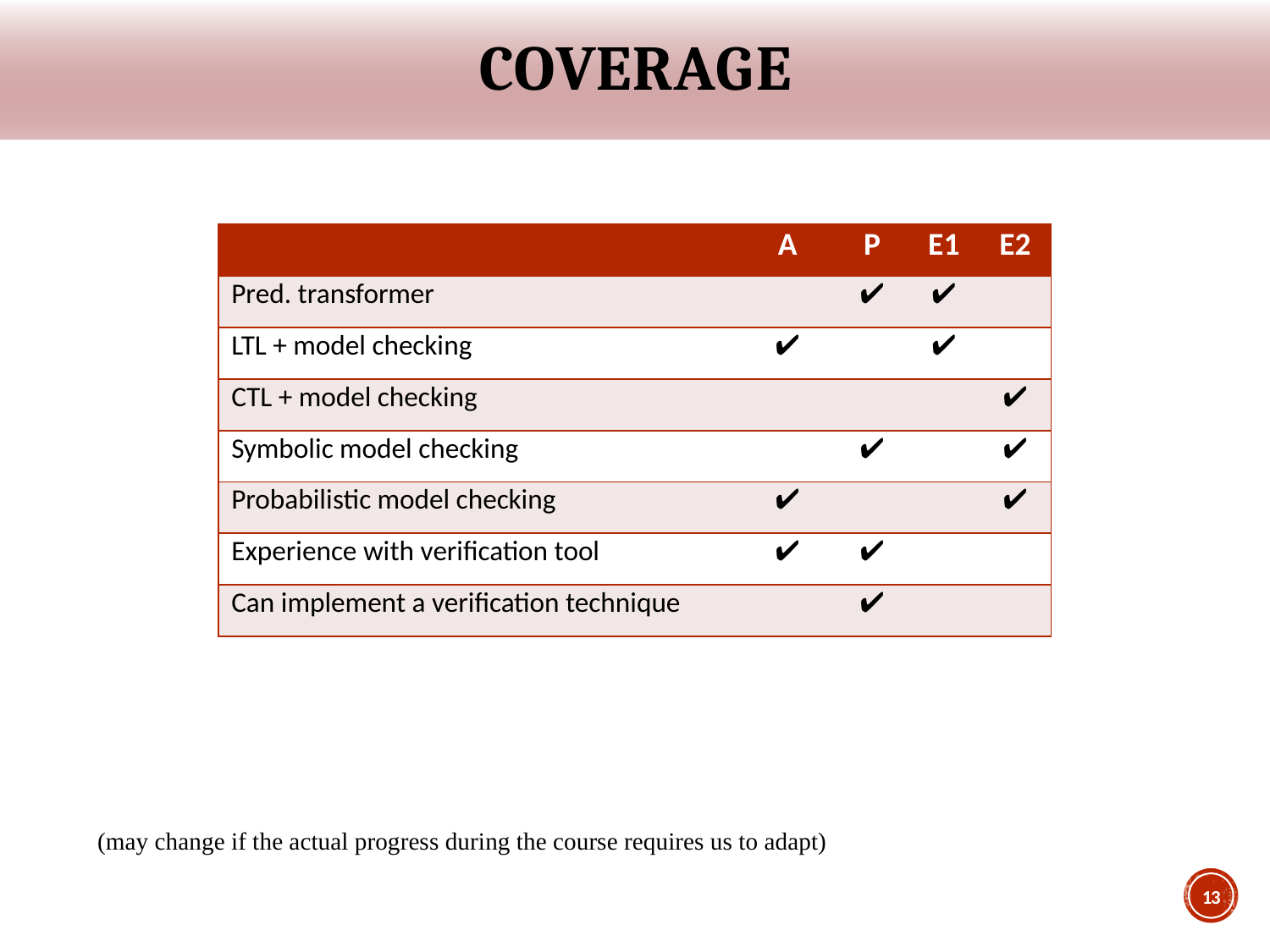

# Coverage
|  | A | P | E1 | E2 |
| --- | --- | --- | --- | --- |
| Pred. transformer |  | ✔ | ✔ |  |
| LTL + model checking | ✔ |  | ✔ |  |
| CTL + model checking |  |  |  | ✔ |
| Symbolic model checking |  | ✔ |  | ✔ |
| Probabilistic model checking | ✔ |  |  | ✔ |
| Experience with verification tool | ✔ | ✔ |  |  |
| Can implement a verification technique |  | ✔ |  |  |
(may change if the actual progress during the course requires us to adapt)
13